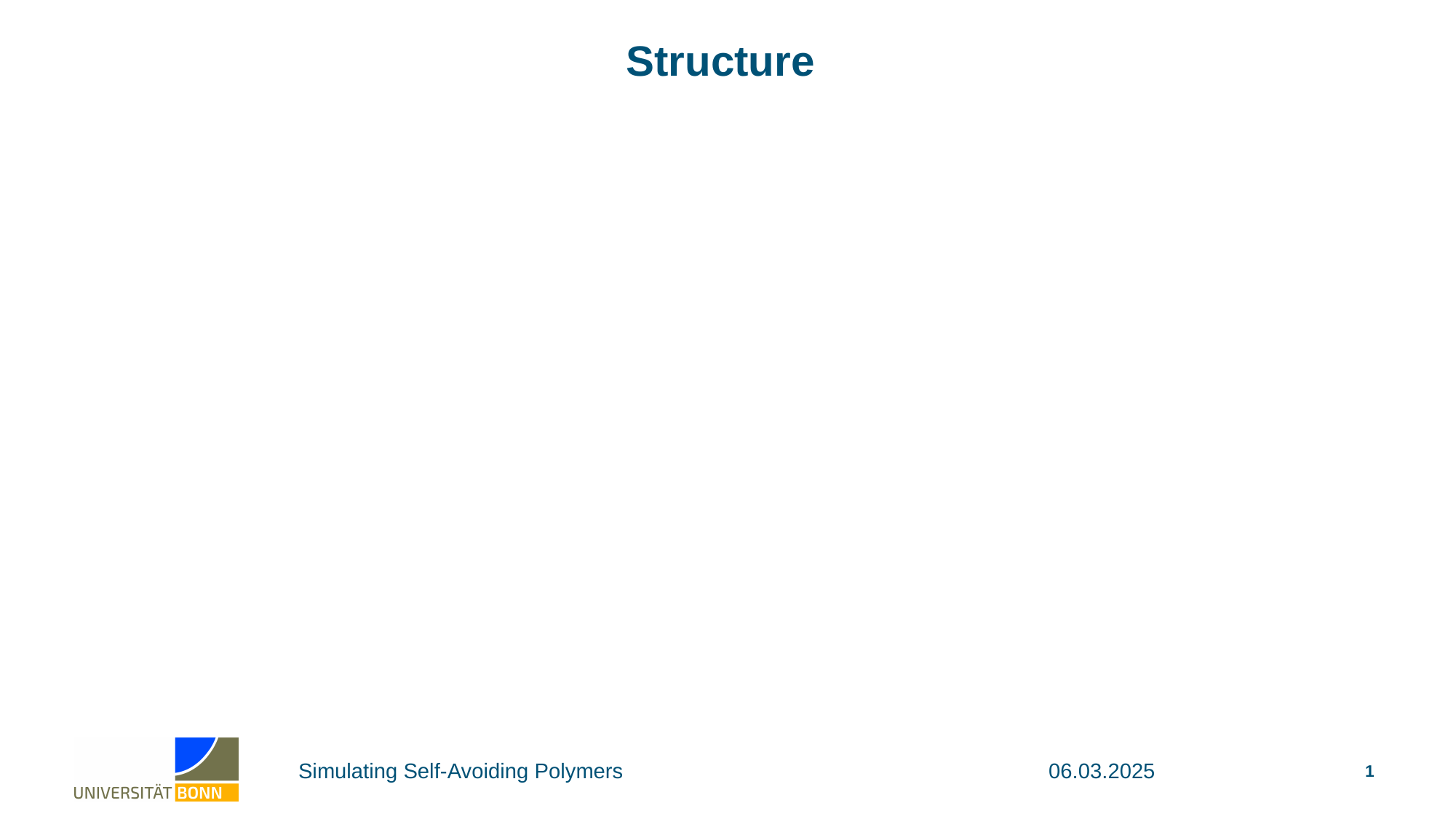

# Structure
Simulating Self-Avoiding Polymers
06.03.2025
1